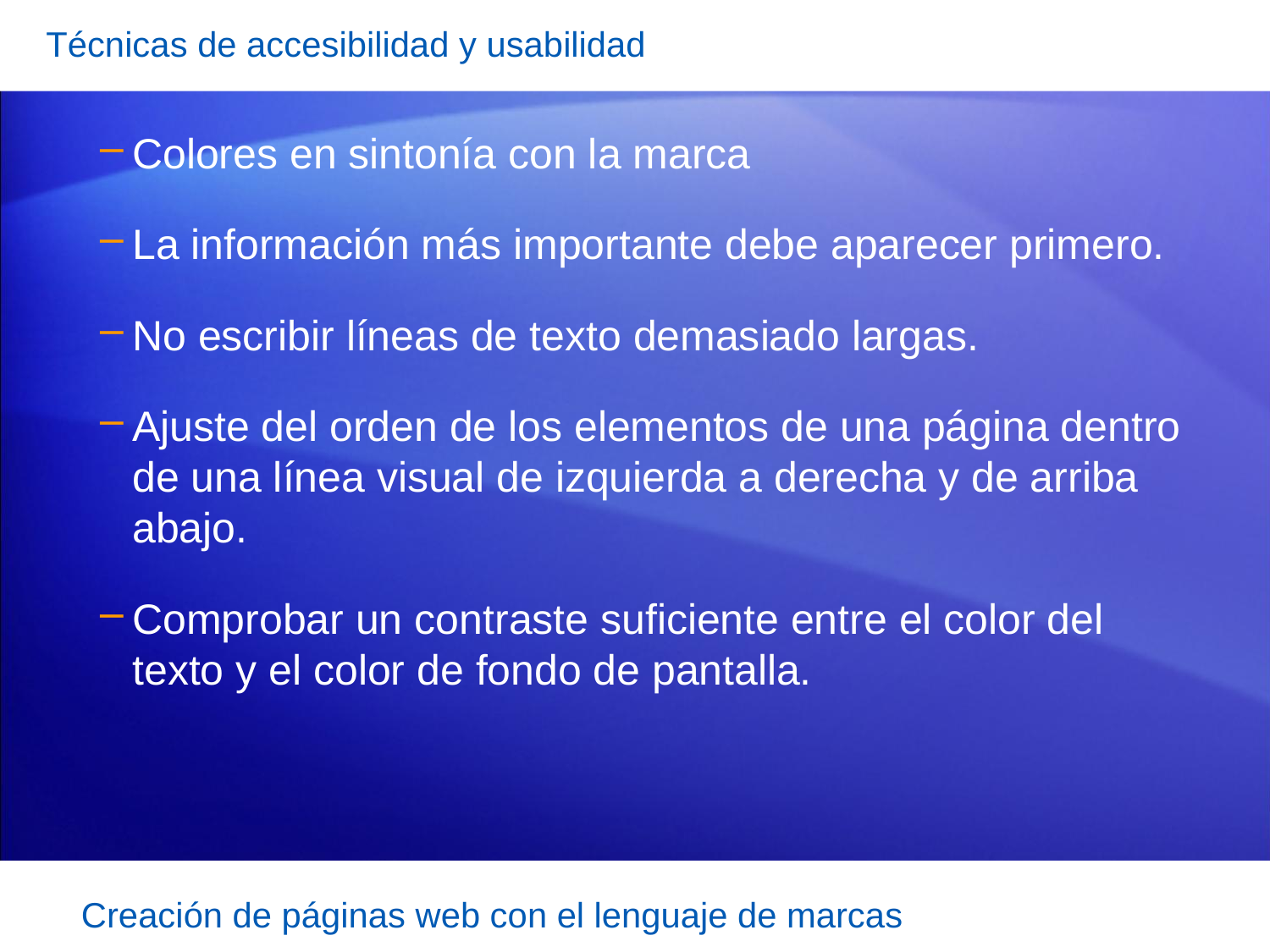

Técnicas de accesibilidad y usabilidad

Colores en sintonía con la marca
La información más importante debe aparecer primero.
No escribir líneas de texto demasiado largas.
Ajuste del orden de los elementos de una página dentro de una línea visual de izquierda a derecha y de arriba abajo.
Comprobar un contraste suficiente entre el color del texto y el color de fondo de pantalla.

Creación de páginas web con el lenguaje de marcas